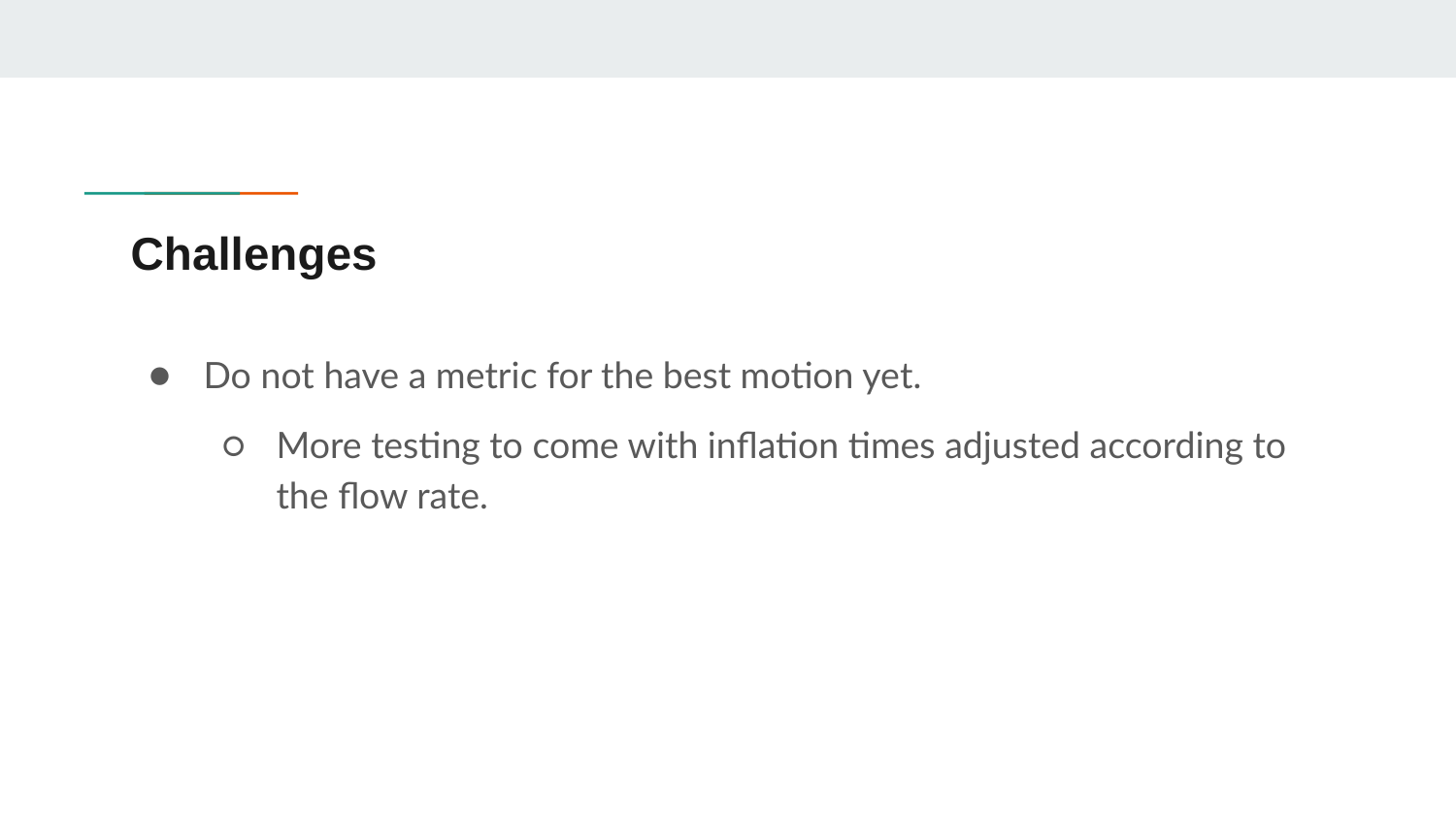

# Challenges
Do not have a metric for the best motion yet.
More testing to come with inflation times adjusted according to the flow rate.